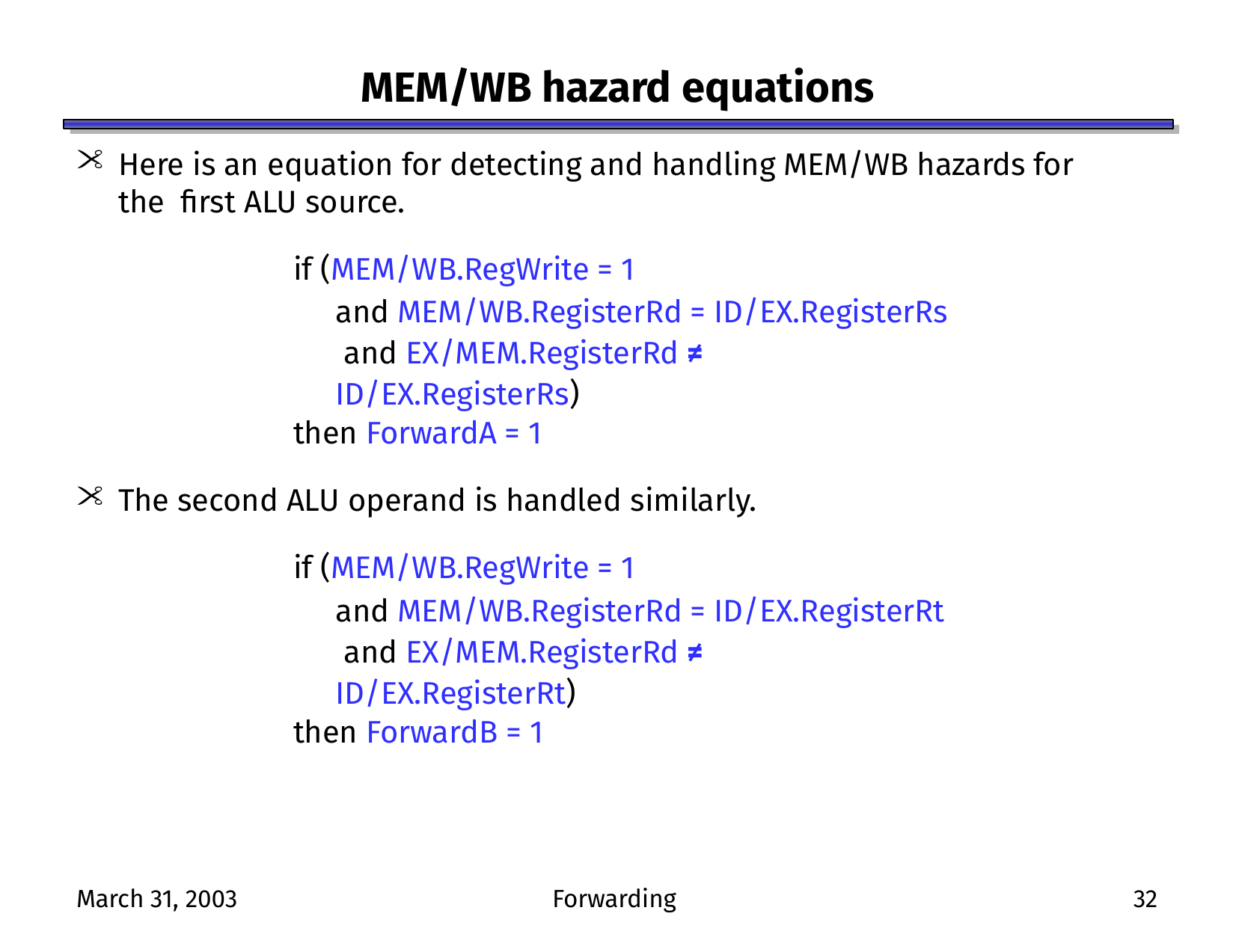

# MEM/WB hazard equations
Here is an equation for detecting and handling MEM/WB hazards for the  first ALU source.
if (MEM/WB.RegWrite = 1
and MEM/WB.RegisterRd = ID/EX.RegisterRs  and EX/MEM.RegisterRd ≠ ID/EX.RegisterRs)
then ForwardA = 1
The second ALU operand is handled similarly.
if (MEM/WB.RegWrite = 1
and MEM/WB.RegisterRd = ID/EX.RegisterRt  and EX/MEM.RegisterRd ≠ ID/EX.RegisterRt)
then ForwardB = 1
March 31, 2003
Forwarding
32